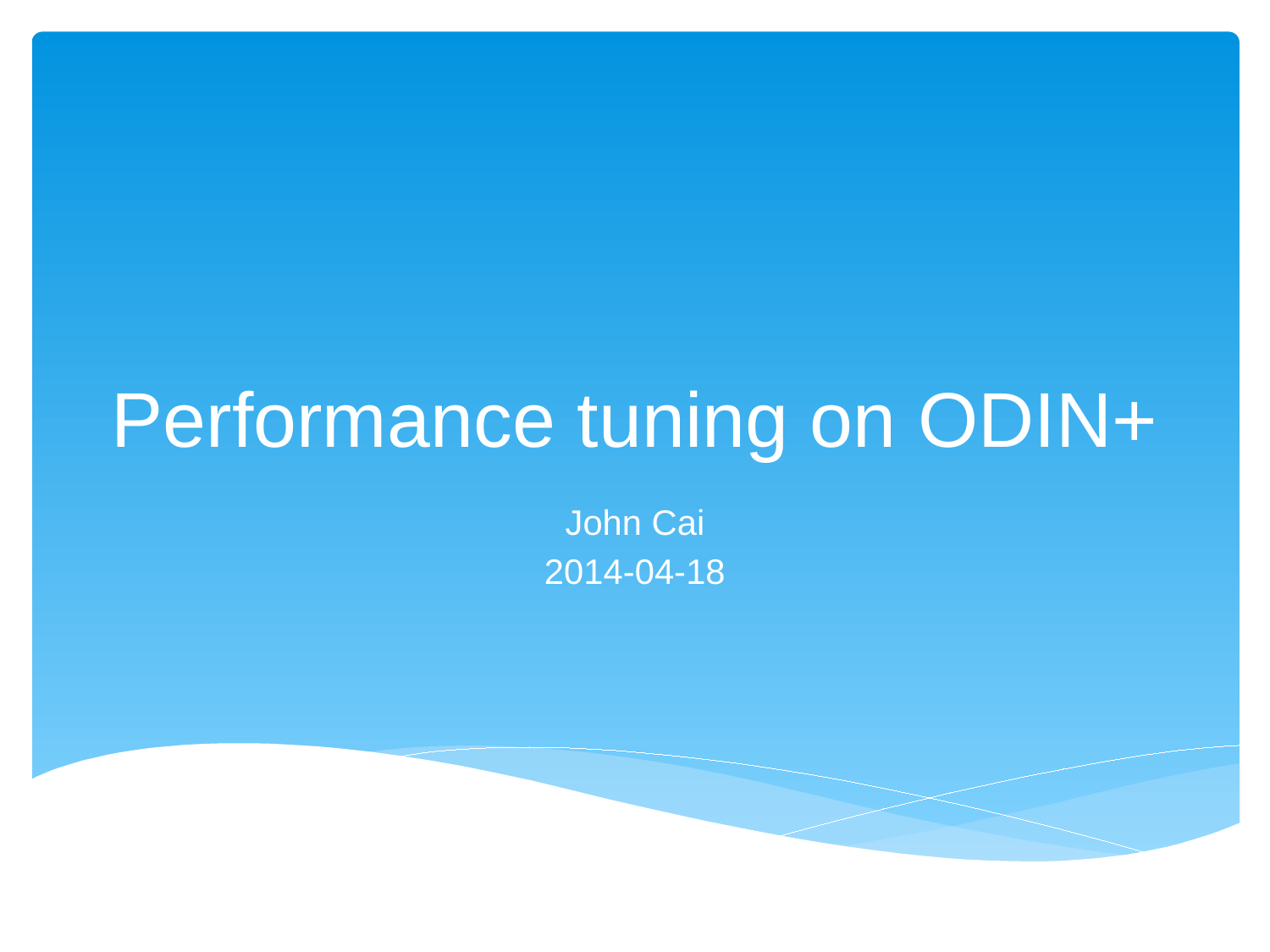

# Performance tuning on ODIN+
John Cai
2014-04-18